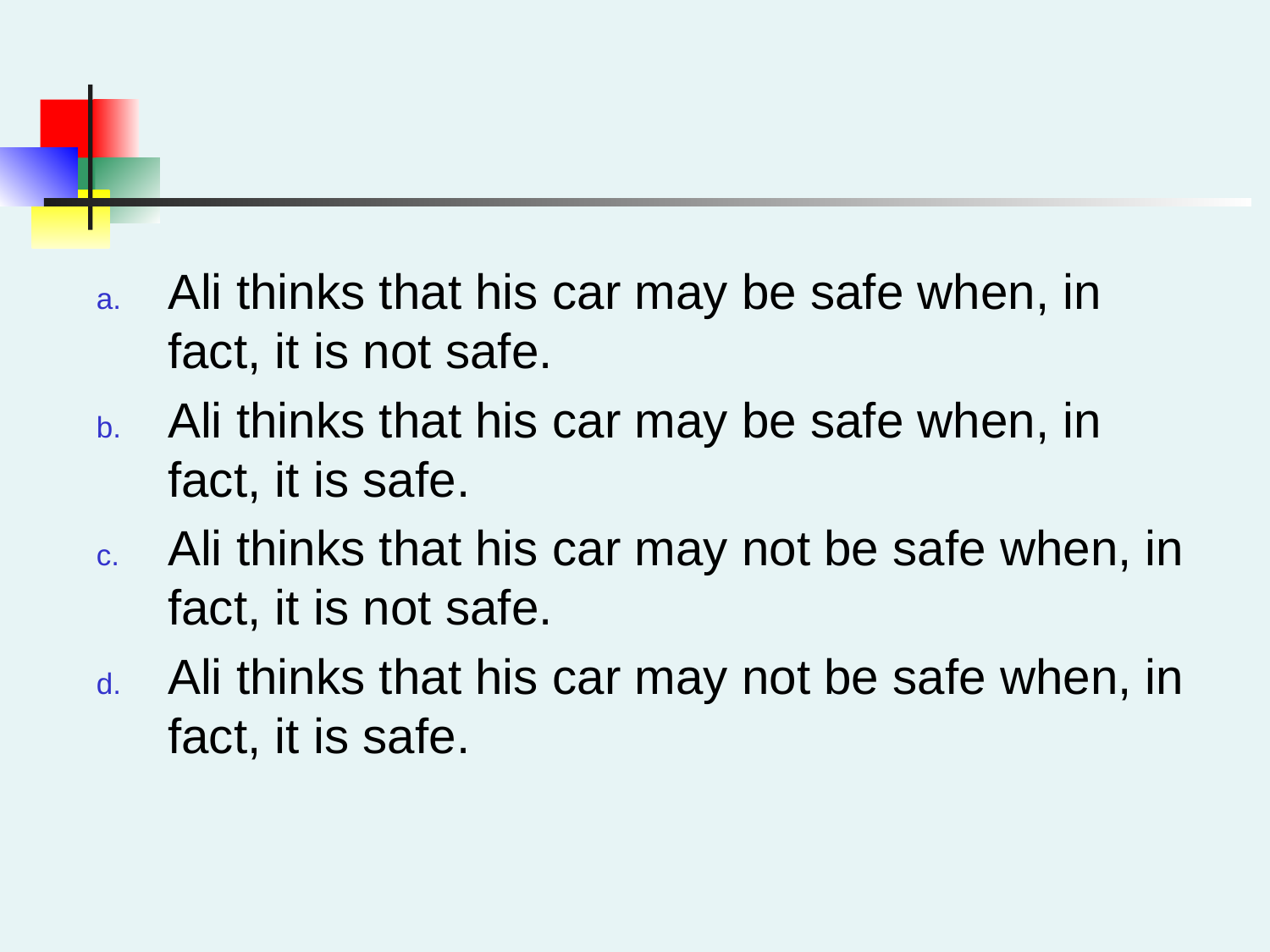

Ali thinks that his car may be safe when, in fact, it is not safe.
Ali thinks that his car may be safe when, in fact, it is safe.
Ali thinks that his car may not be safe when, in fact, it is not safe.
Ali thinks that his car may not be safe when, in fact, it is safe.